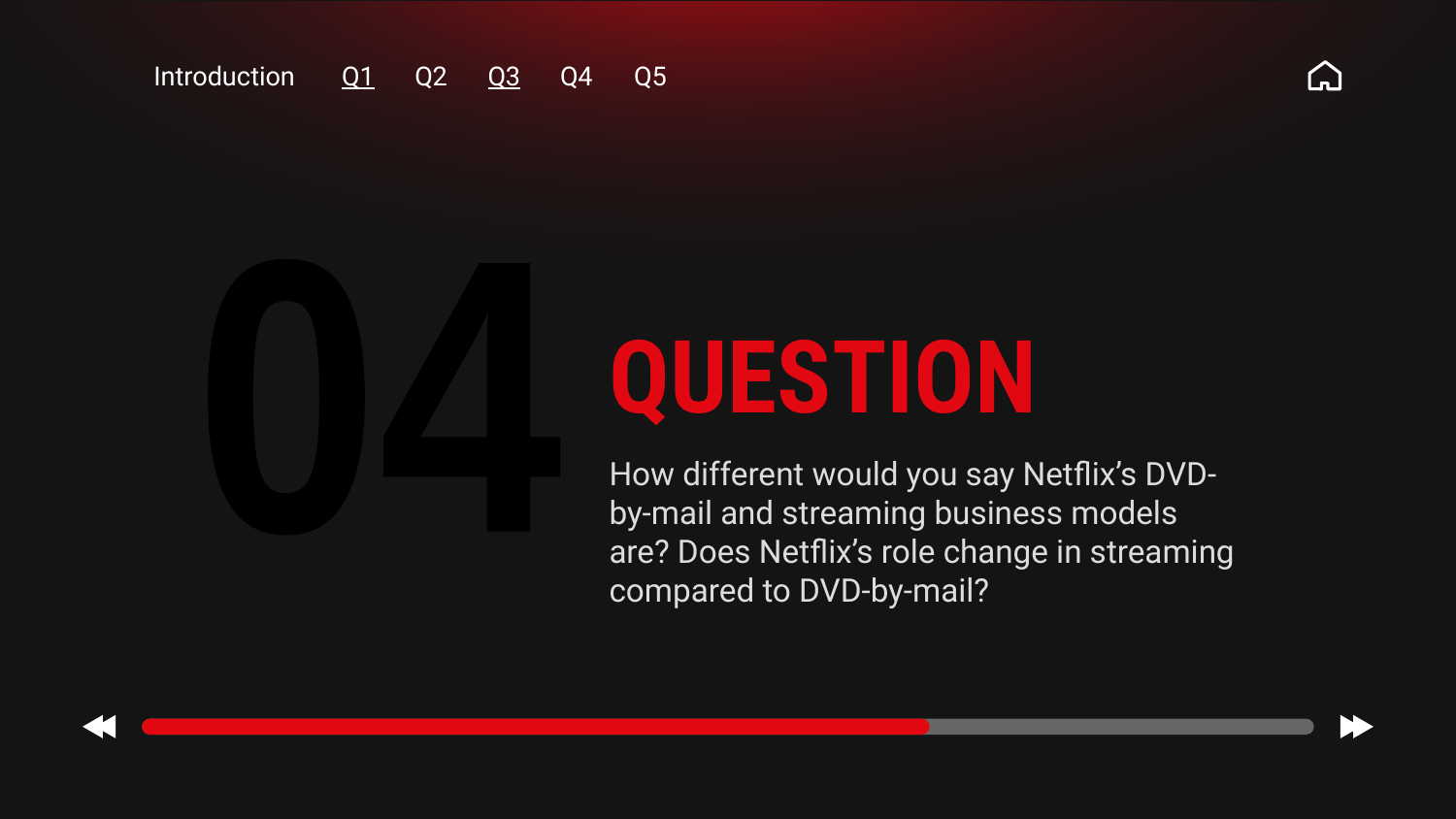

Introduction
Q1
Q2
Q3
Q4
Q5

01
04
# QUESTION
How different would you say Netflix’s DVD-by-mail and streaming business models are? Does Netflix’s role change in streaming compared to DVD-by-mail?